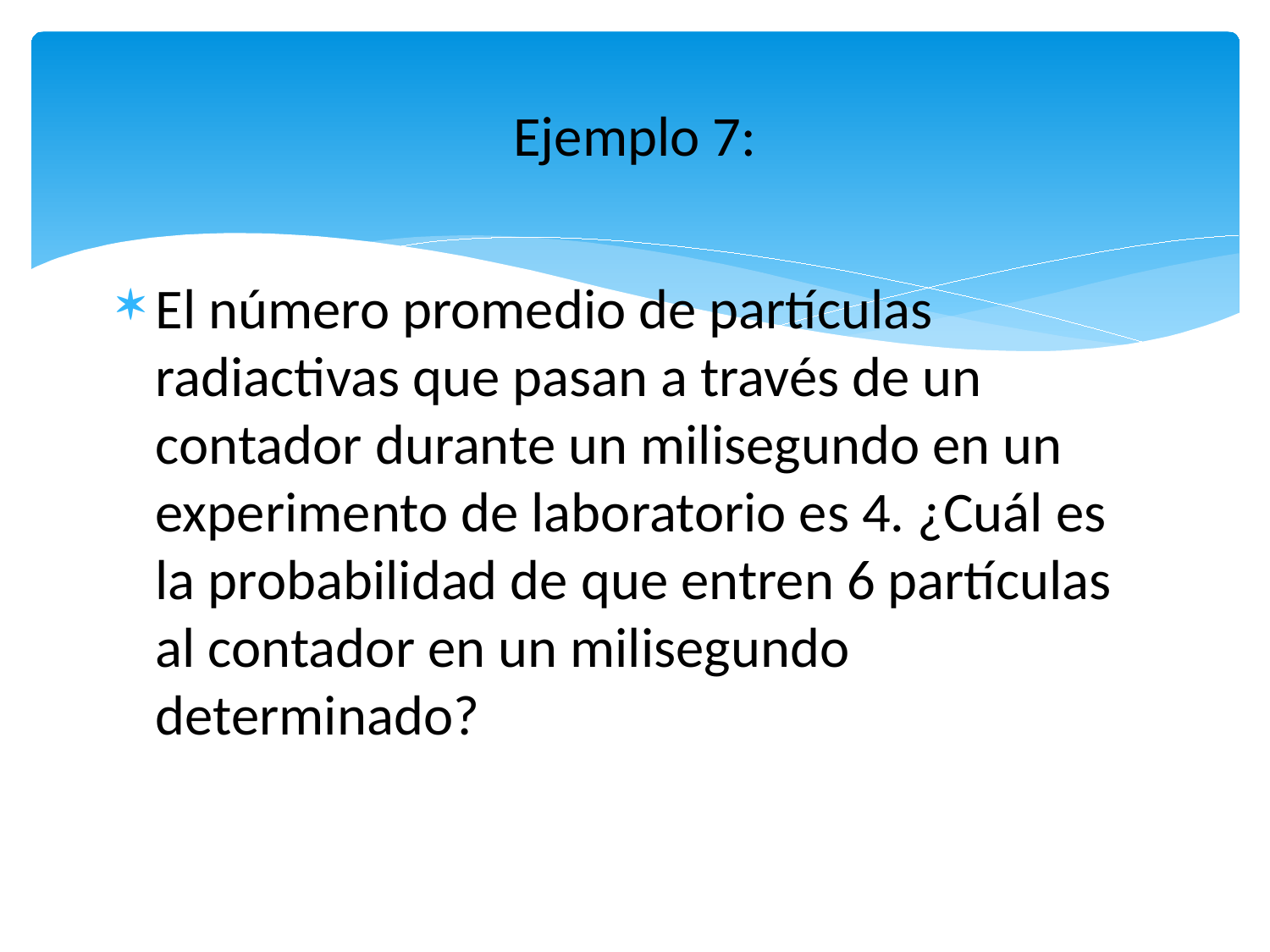

# Ejemplo 7:
El número promedio de partículas radiactivas que pasan a través de un contador durante un milisegundo en un experimento de laboratorio es 4. ¿Cuál es la probabilidad de que entren 6 partículas al contador en un milisegundo determinado?